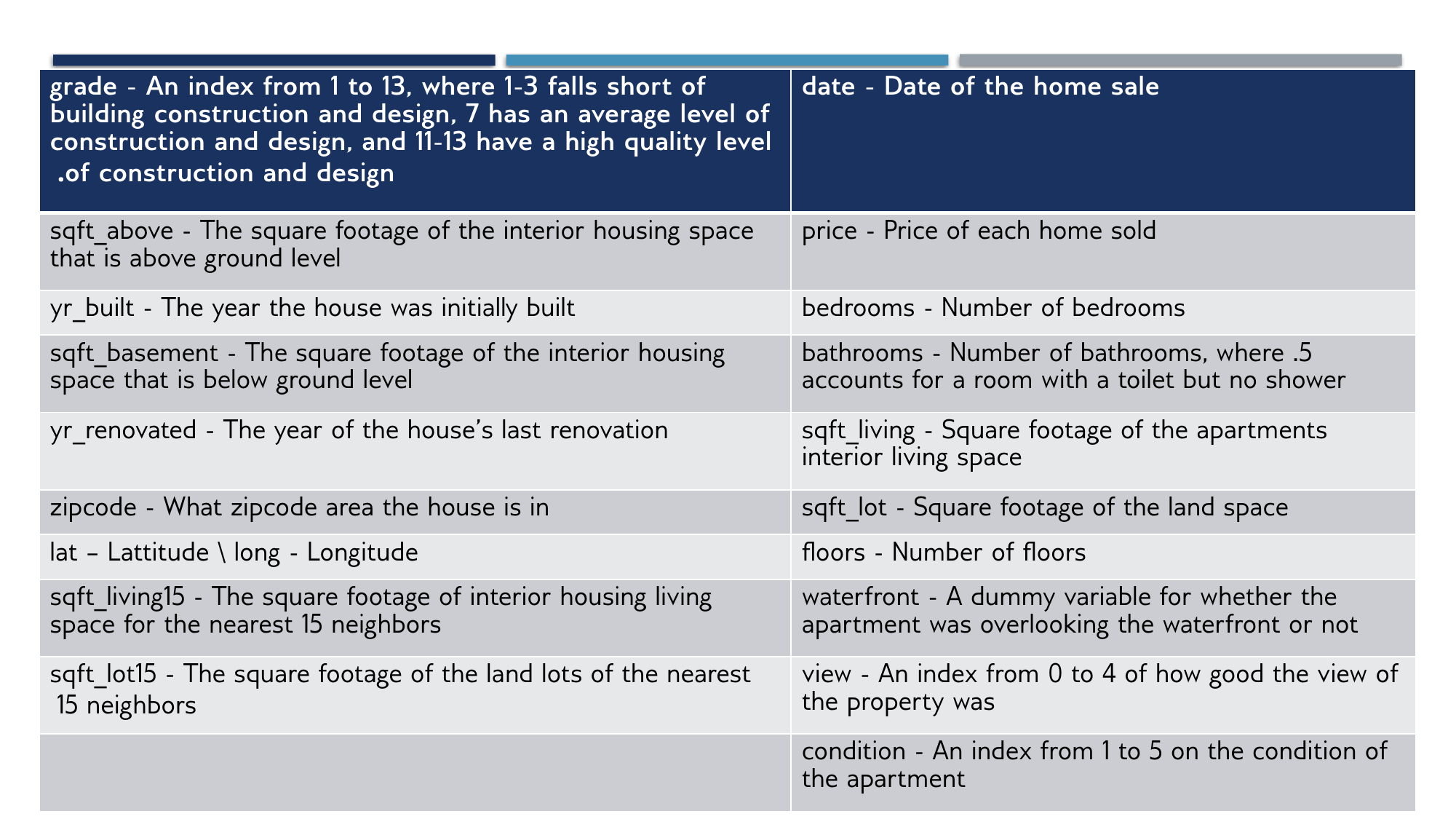

| grade - An index from 1 to 13, where 1-3 falls short of building construction and design, 7 has an average level of construction and design, and 11-13 have a high quality level of construction and design. | date - Date of the home sale |
| --- | --- |
| sqft\_above - The square footage of the interior housing space that is above ground level | price - Price of each home sold |
| yr\_built - The year the house was initially built | bedrooms - Number of bedrooms |
| sqft\_basement - The square footage of the interior housing space that is below ground level | bathrooms - Number of bathrooms, where .5 accounts for a room with a toilet but no shower |
| yr\_renovated - The year of the house’s last renovation | sqft\_living - Square footage of the apartments interior living space |
| zipcode - What zipcode area the house is in | sqft\_lot - Square footage of the land space |
| lat – Lattitude \ long - Longitude | floors - Number of floors |
| sqft\_living15 - The square footage of interior housing living space for the nearest 15 neighbors | waterfront - A dummy variable for whether the apartment was overlooking the waterfront or not |
| sqft\_lot15 - The square footage of the land lots of the nearest 15 neighbors | view - An index from 0 to 4 of how good the view of the property was |
|  | condition - An index from 1 to 5 on the condition of the apartment |